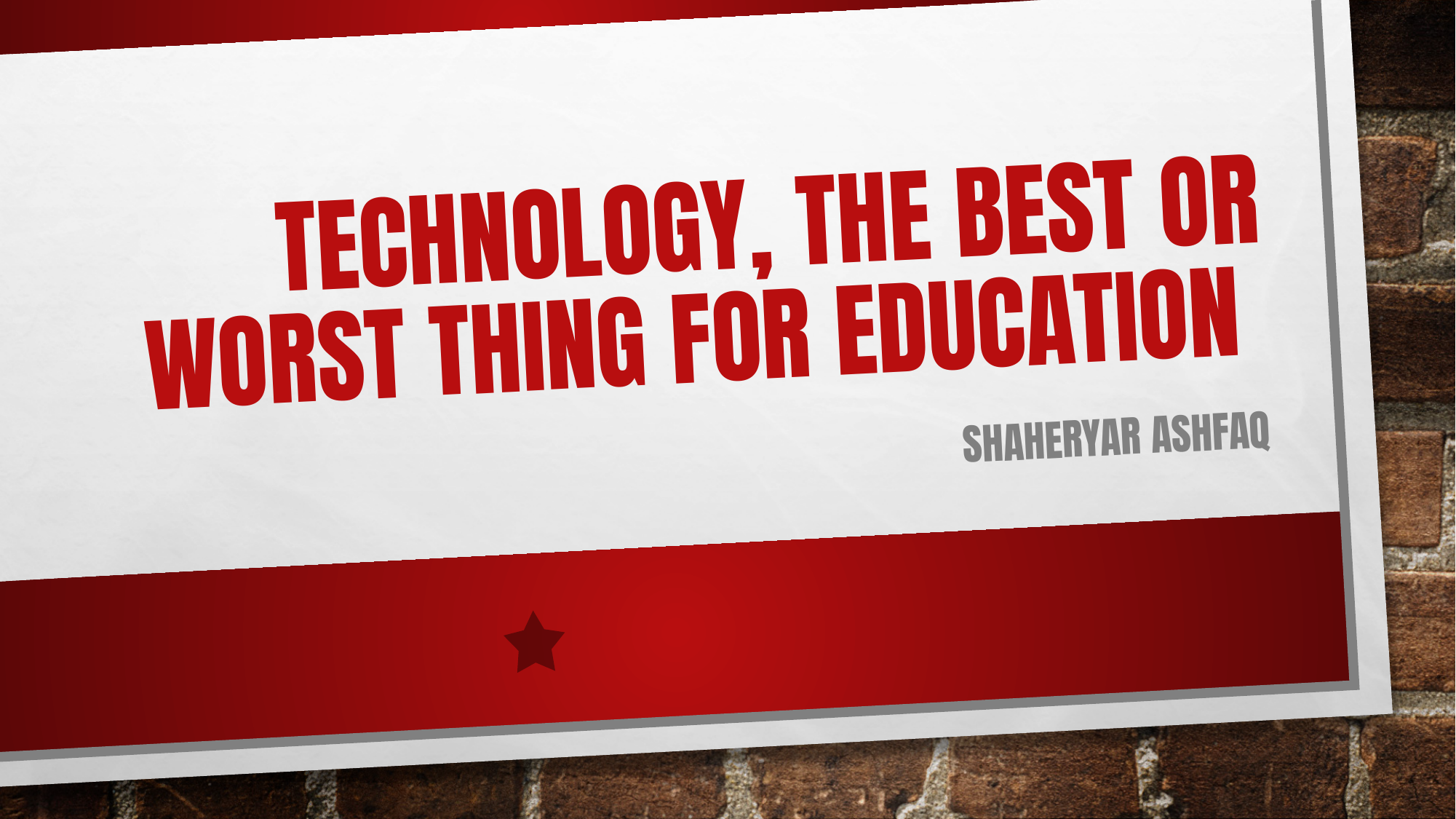

# Technology, The best or worst thing for education
ShaHERYAR ASHFAQ